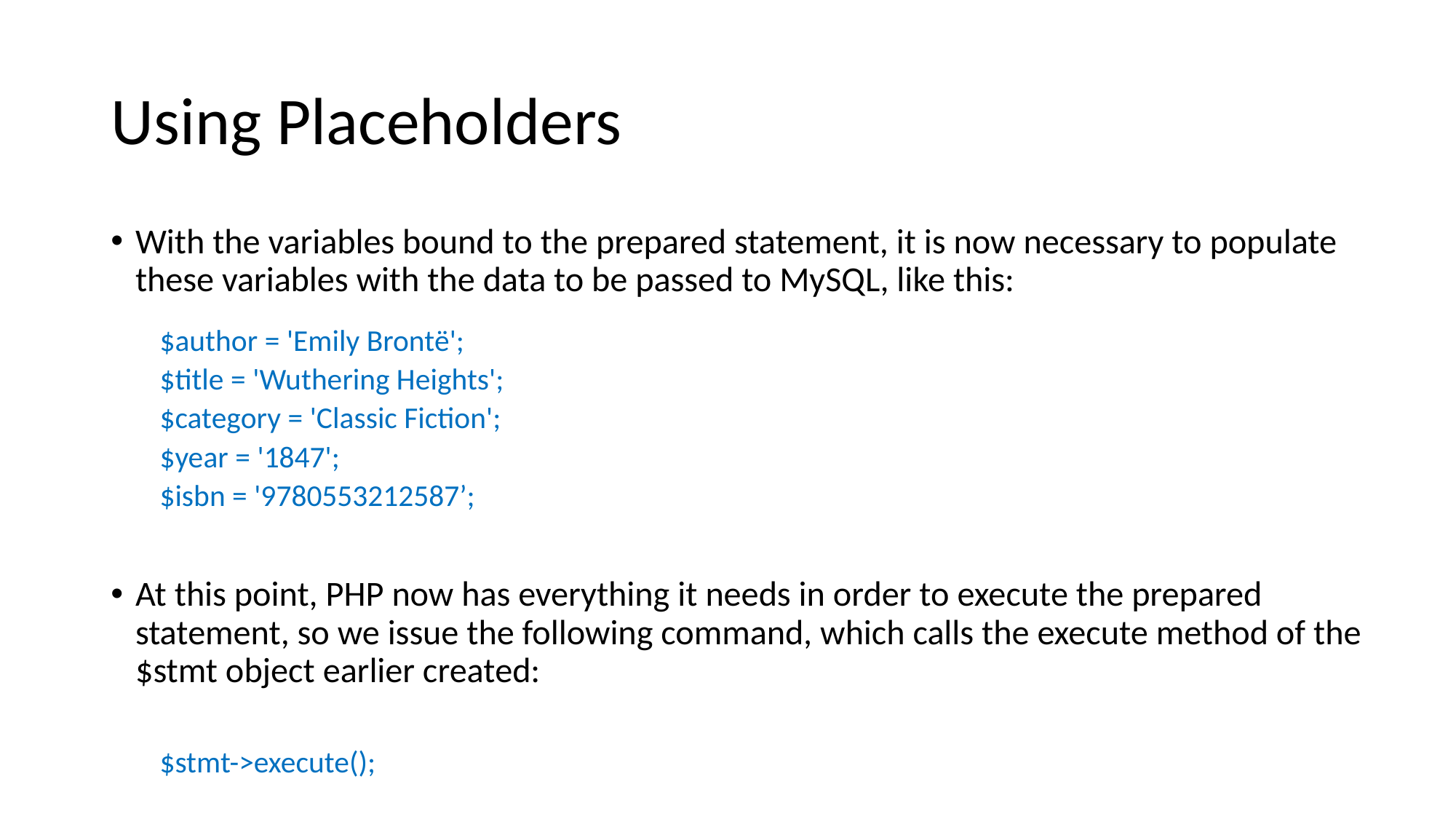

# Using Placeholders
With the variables bound to the prepared statement, it is now necessary to populate these variables with the data to be passed to MySQL, like this:

$author = 'Emily Brontë';
$title = 'Wuthering Heights';
$category = 'Classic Fiction';
$year = '1847';
$isbn = '9780553212587’;

At this point, PHP now has everything it needs in order to execute the prepared statement, so we issue the following command, which calls the execute method of the $stmt object earlier created:

$stmt->execute();